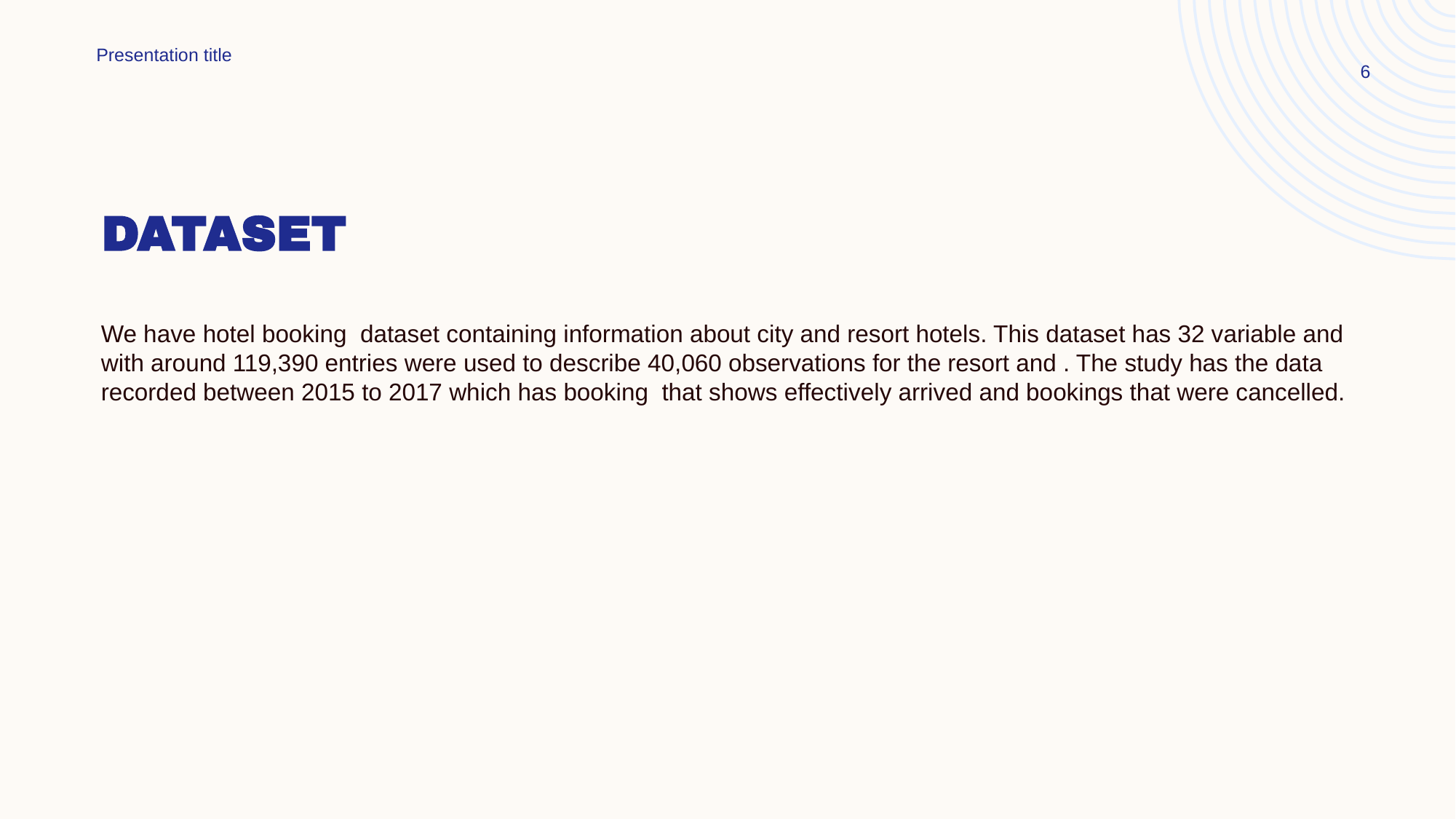

Presentation title
6
# Dataset
We have hotel booking  dataset containing information about city and resort hotels. This dataset has 32 variable and with around 119,390 entries were used to describe 40,060 observations for the resort and . The study has the data recorded between 2015 to 2017 which has booking  that shows effectively arrived and bookings that were cancelled.